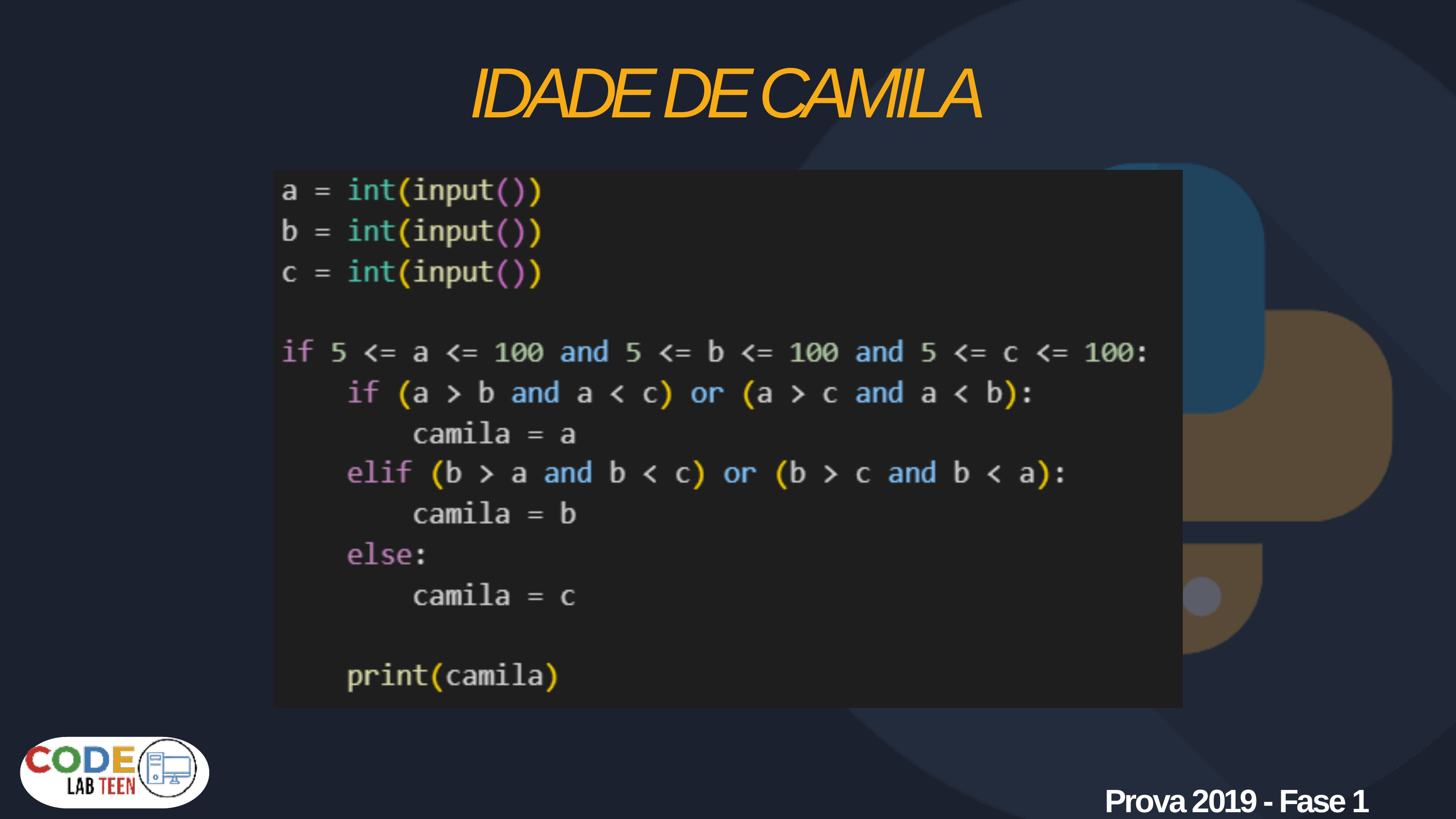

IDADE DE CAMILA

Prova 2019 - Fase 1